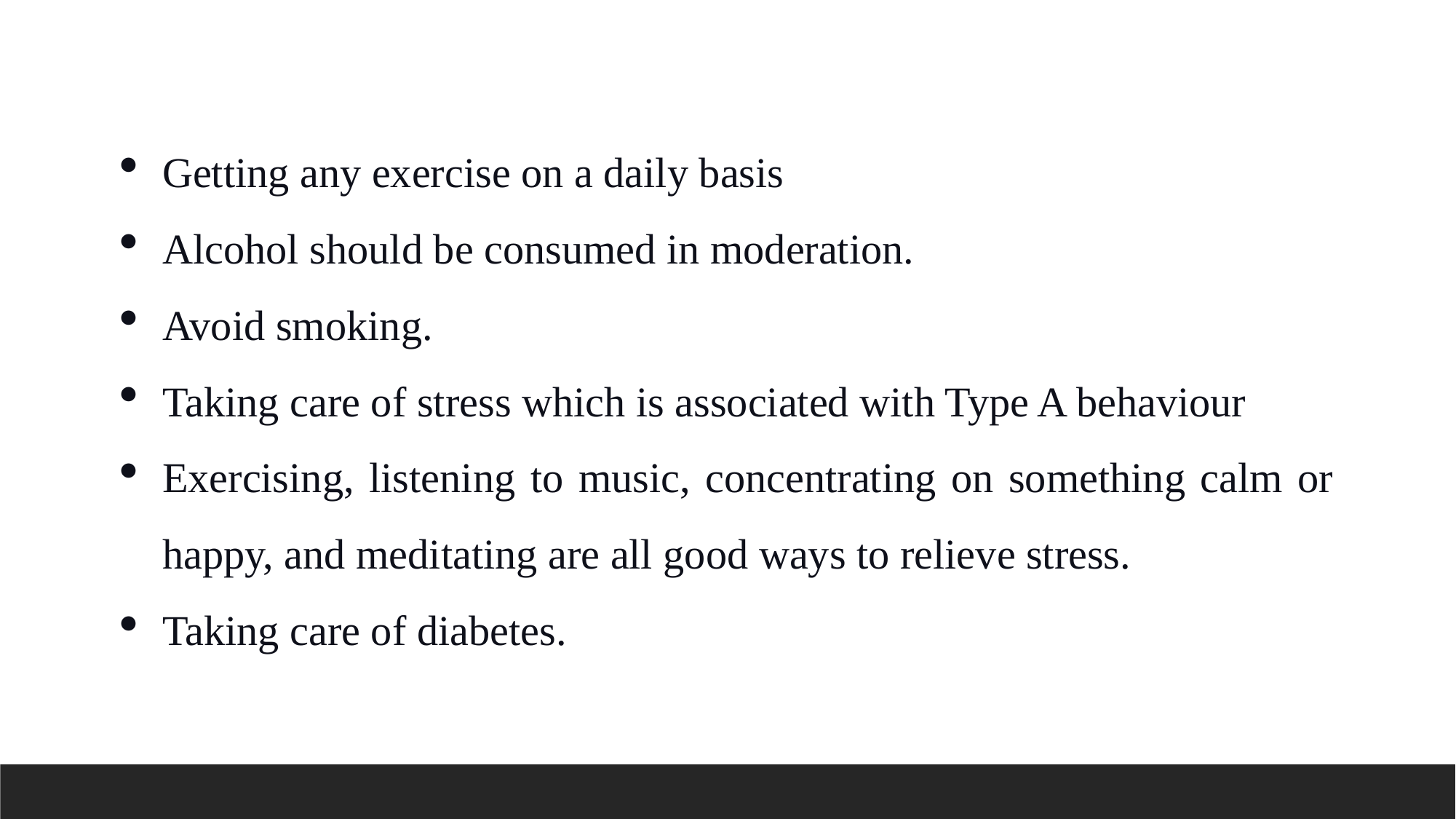

Getting any exercise on a daily basis
Alcohol should be consumed in moderation.
Avoid smoking.
Taking care of stress which is associated with Type A behaviour
Exercising, listening to music, concentrating on something calm or happy, and meditating are all good ways to relieve stress.
Taking care of diabetes.